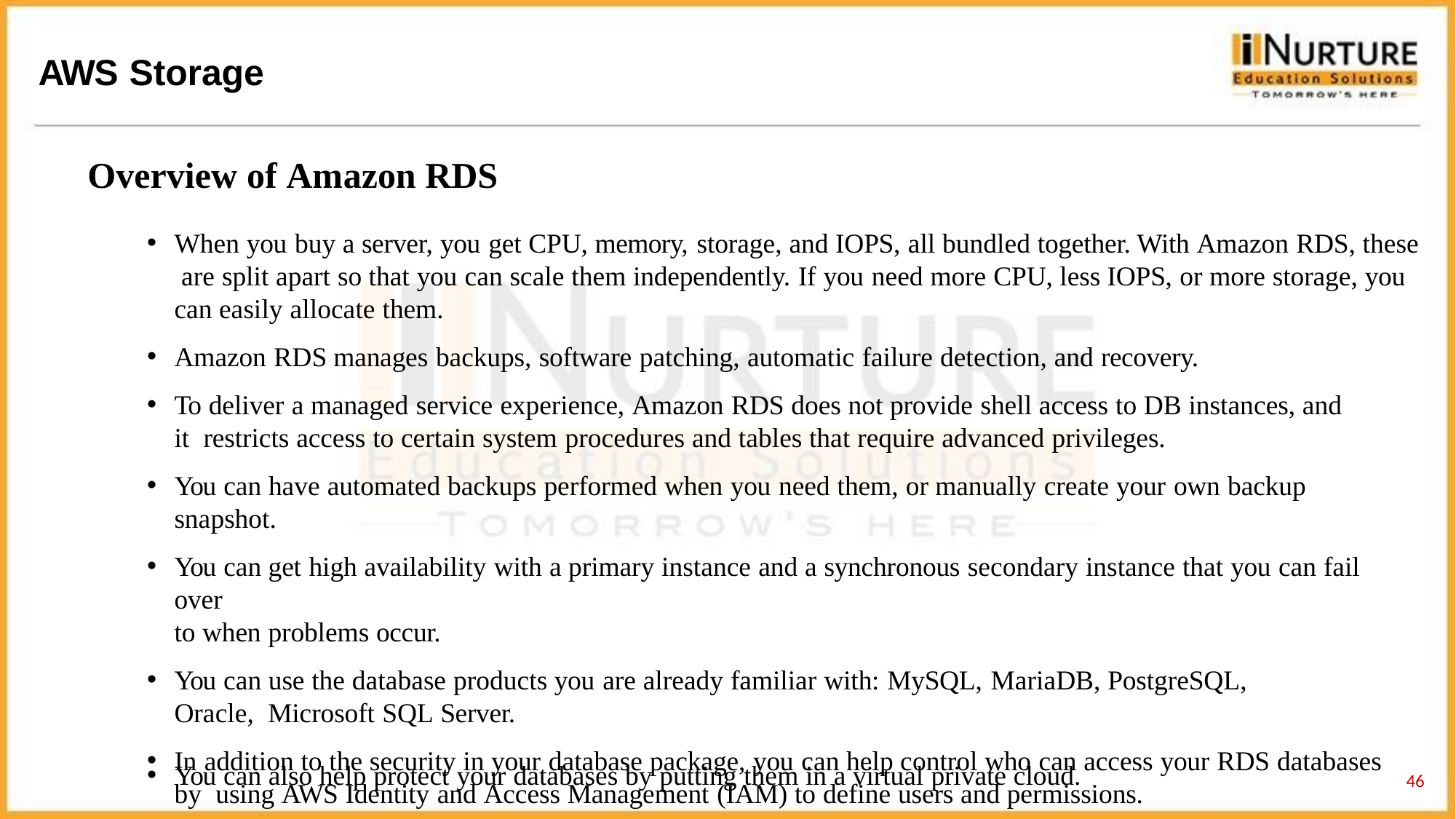

# AWS Storage
Overview of Amazon RDS
When you buy a server, you get CPU, memory, storage, and IOPS, all bundled together. With Amazon RDS, these  are split apart so that you can scale them independently. If you need more CPU, less IOPS, or more storage, you  can easily allocate them.
Amazon RDS manages backups, software patching, automatic failure detection, and recovery.
To deliver a managed service experience, Amazon RDS does not provide shell access to DB instances, and it  restricts access to certain system procedures and tables that require advanced privileges.
You can have automated backups performed when you need them, or manually create your own backup snapshot.
You can get high availability with a primary instance and a synchronous secondary instance that you can fail over
to when problems occur.
You can use the database products you are already familiar with: MySQL, MariaDB, PostgreSQL, Oracle,  Microsoft SQL Server.
In addition to the security in your database package, you can help control who can access your RDS databases by  using AWS Identity and Access Management (IAM) to define users and permissions.
You can also help protect your databases by putting them in a virtual private cloud.
46